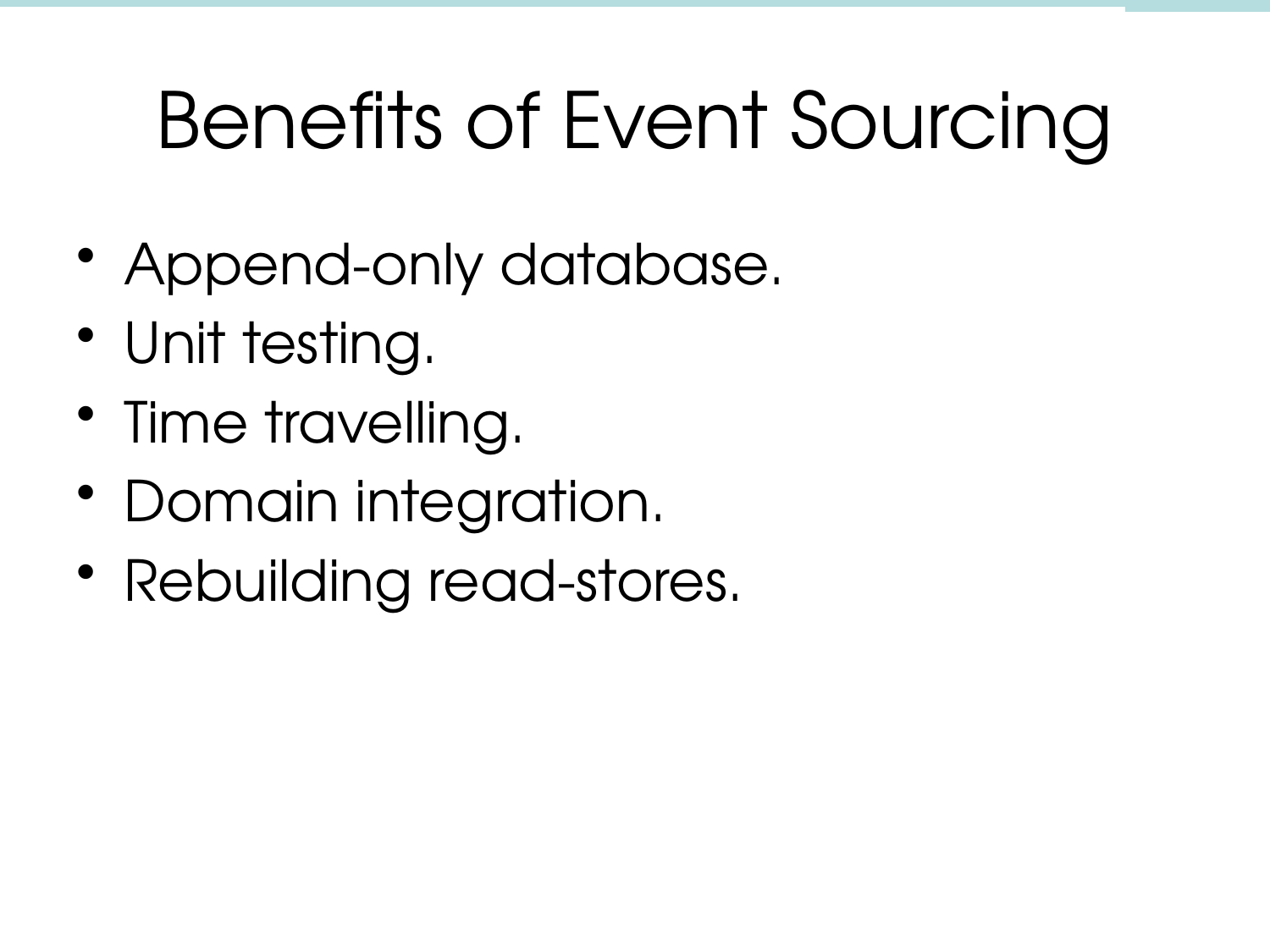

# Benefits of Event Sourcing
Append-only database.
Unit testing.
Time travelling.
Domain integration.
Rebuilding read-stores.